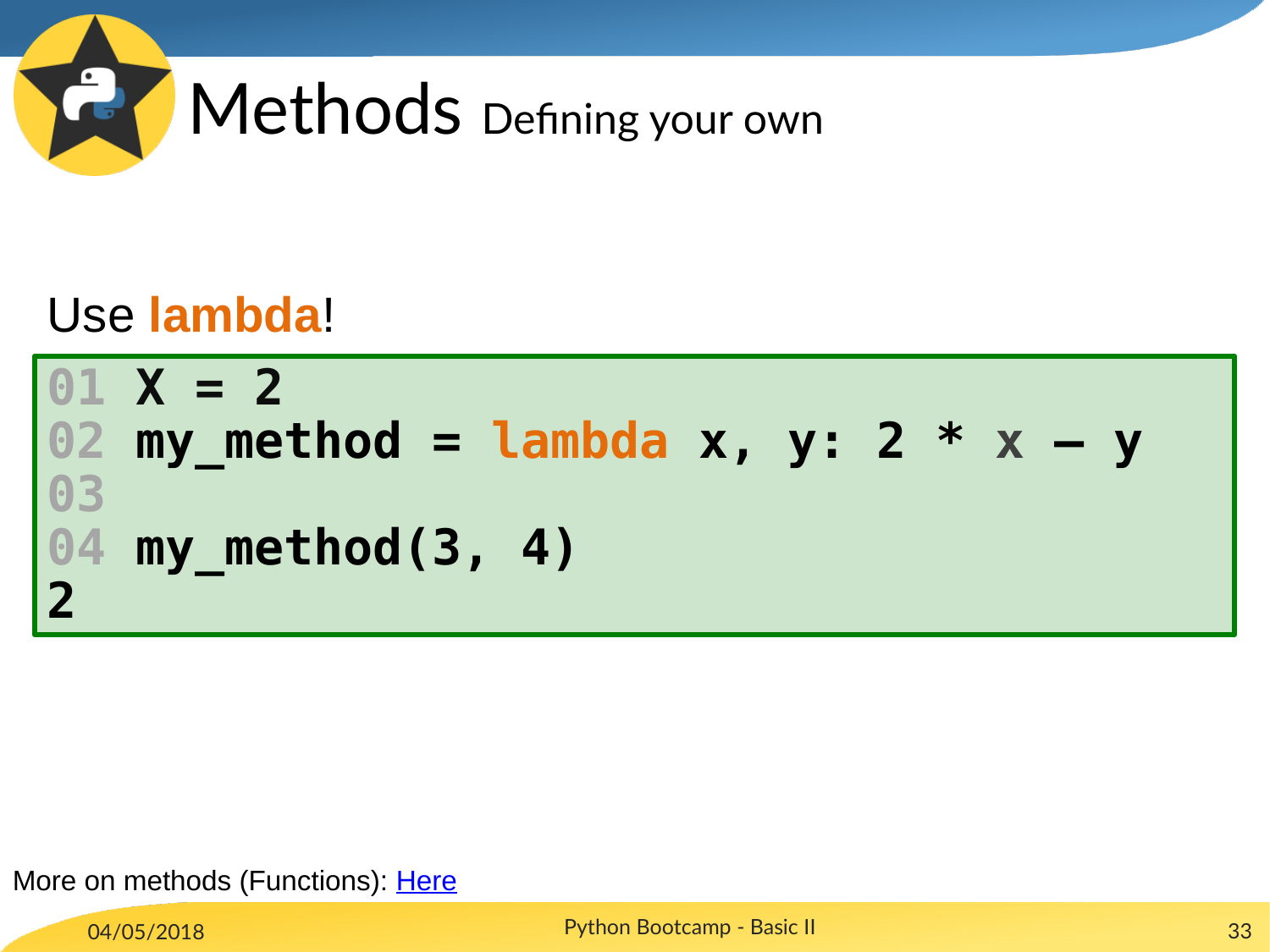

# Methods Defining your own
Use lambda!
01 X = 2
02 my_method = lambda x, y: 2 * x – y
03
04 my_method(3, 4)
2
More on methods (Functions): Here
Python Bootcamp - Basic II
33
04/05/2018